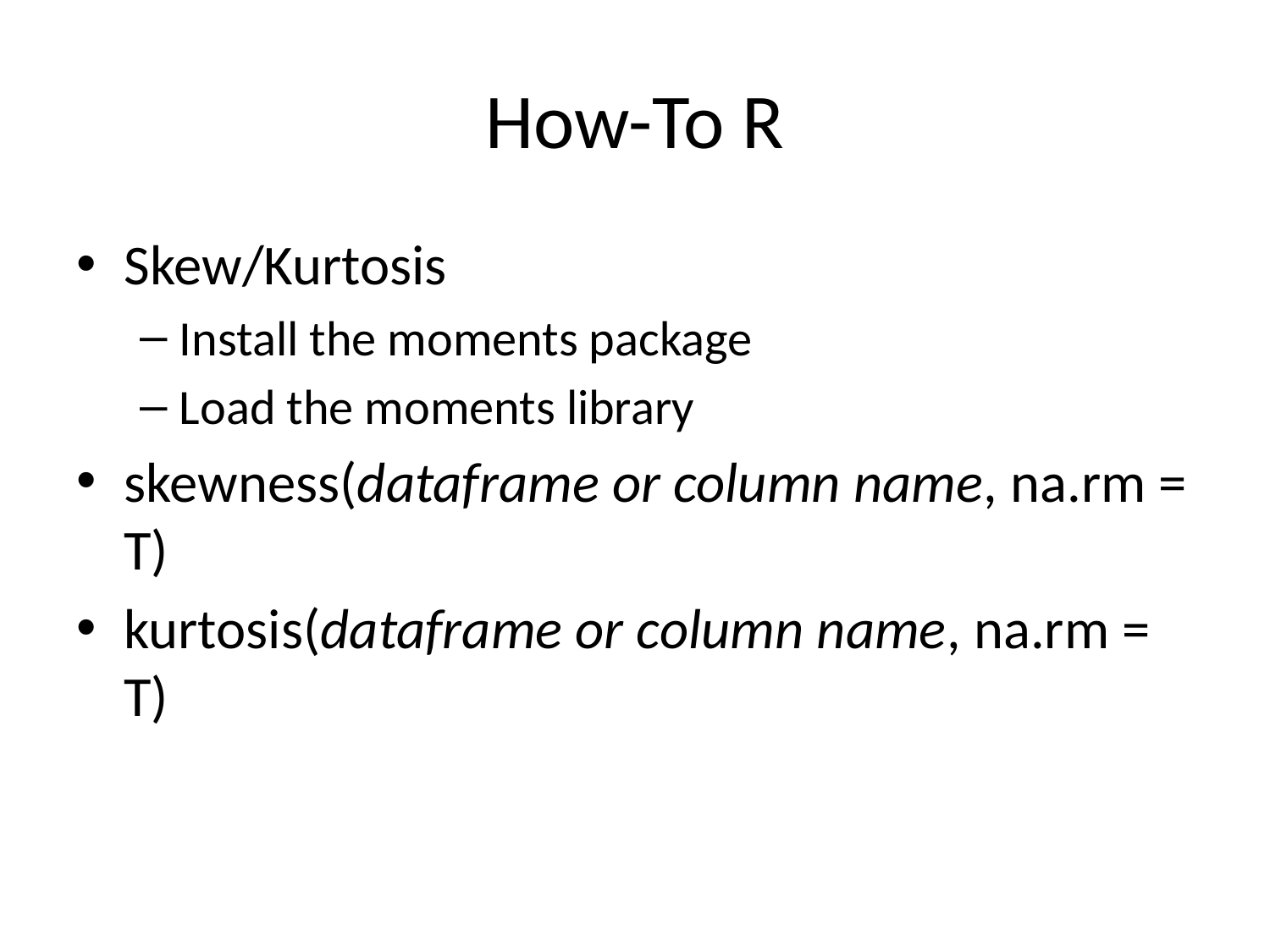

# How-To R
Skew/Kurtosis
Install the moments package
Load the moments library
skewness(dataframe or column name, na.rm = T)
kurtosis(dataframe or column name, na.rm = T)